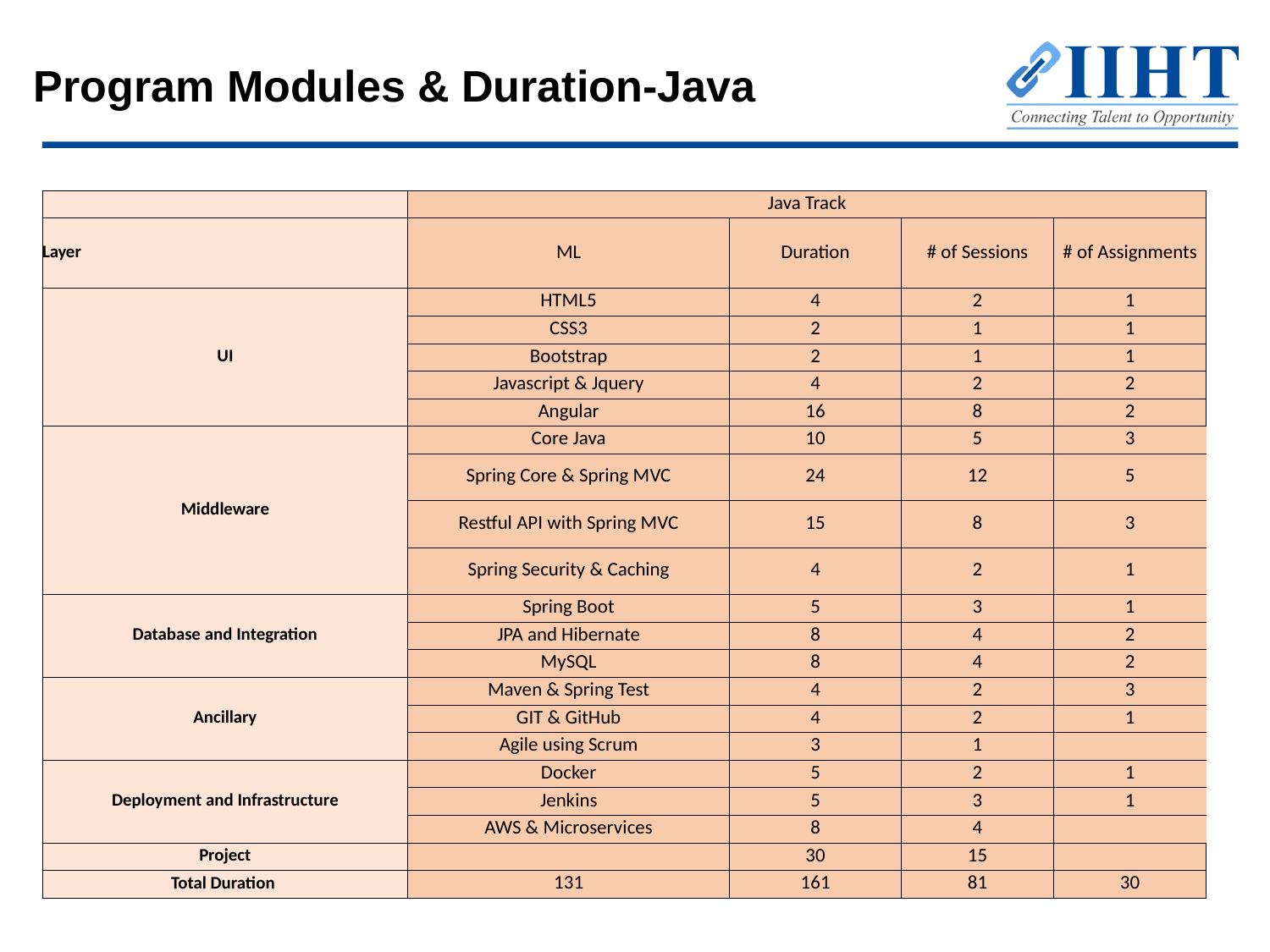

Program Modules & Duration-Java
|  | Java Track |  |  |  |
| --- | --- | --- | --- | --- |
| Layer | ML | Duration | # of Sessions | # of Assignments |
| UI | HTML5 | 4 | 2 | 1 |
|  | CSS3 | 2 | 1 | 1 |
|  | Bootstrap | 2 | 1 | 1 |
|  | Javascript & Jquery | 4 | 2 | 2 |
|  | Angular | 16 | 8 | 2 |
| Middleware | Core Java | 10 | 5 | 3 |
|  | Spring Core & Spring MVC | 24 | 12 | 5 |
|  | Restful API with Spring MVC | 15 | 8 | 3 |
|  | Spring Security & Caching | 4 | 2 | 1 |
| Database and Integration | Spring Boot | 5 | 3 | 1 |
|  | JPA and Hibernate | 8 | 4 | 2 |
|  | MySQL | 8 | 4 | 2 |
| Ancillary | Maven & Spring Test | 4 | 2 | 3 |
|  | GIT & GitHub | 4 | 2 | 1 |
|  | Agile using Scrum | 3 | 1 |  |
| Deployment and Infrastructure | Docker | 5 | 2 | 1 |
|  | Jenkins | 5 | 3 | 1 |
|  | AWS & Microservices | 8 | 4 |  |
| Project |  | 30 | 15 |  |
| Total Duration | 131 | 161 | 81 | 30 |